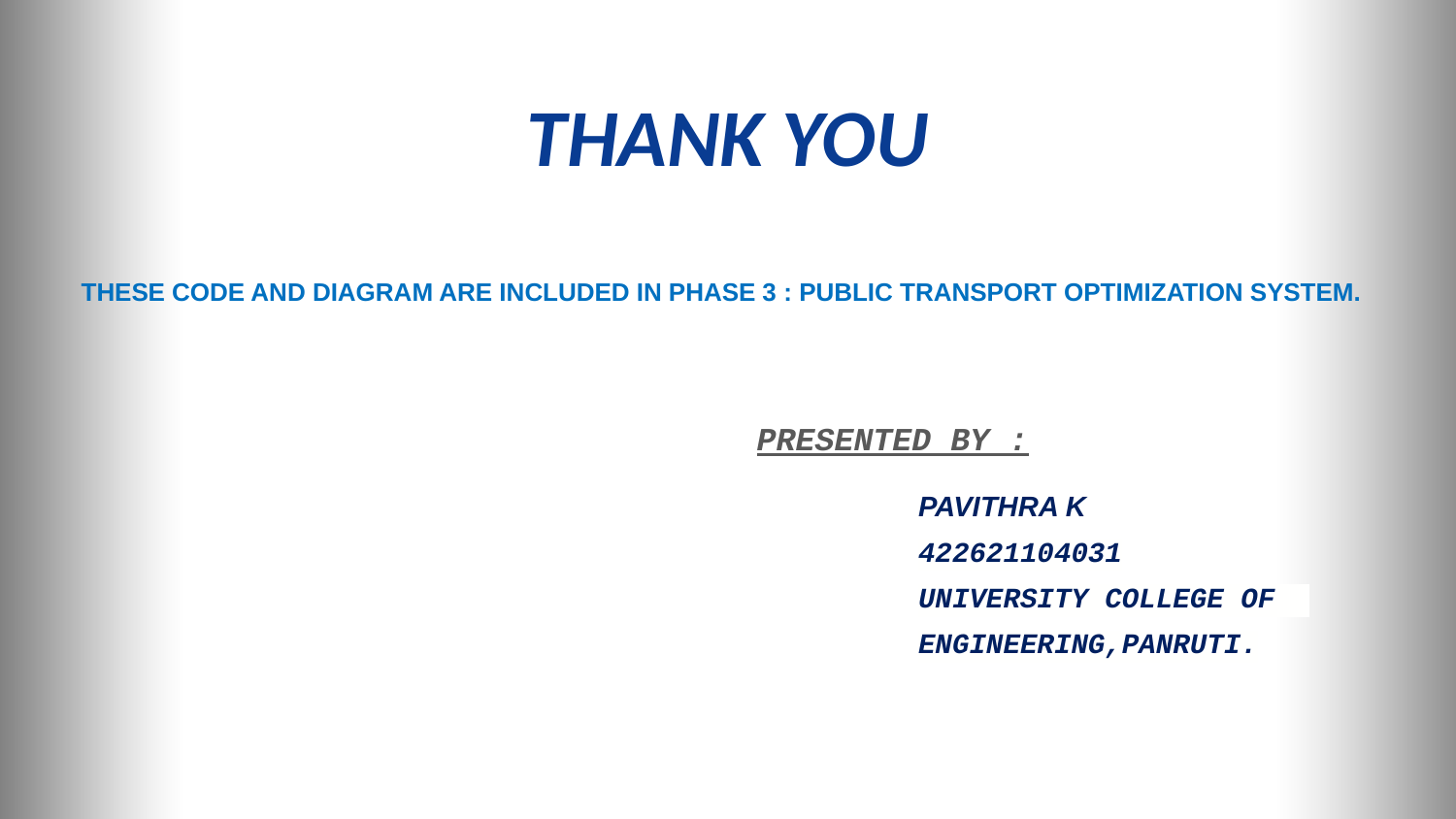

# THANK YOU
THESE CODE AND DIAGRAM ARE INCLUDED IN PHASE 3 : PUBLIC TRANSPORT OPTIMIZATION SYSTEM.
PRESENTED BY :
PAVITHRA K
422621104031
UNIVERSITY COLLEGE OF   ENGINEERING,PANRUTI.